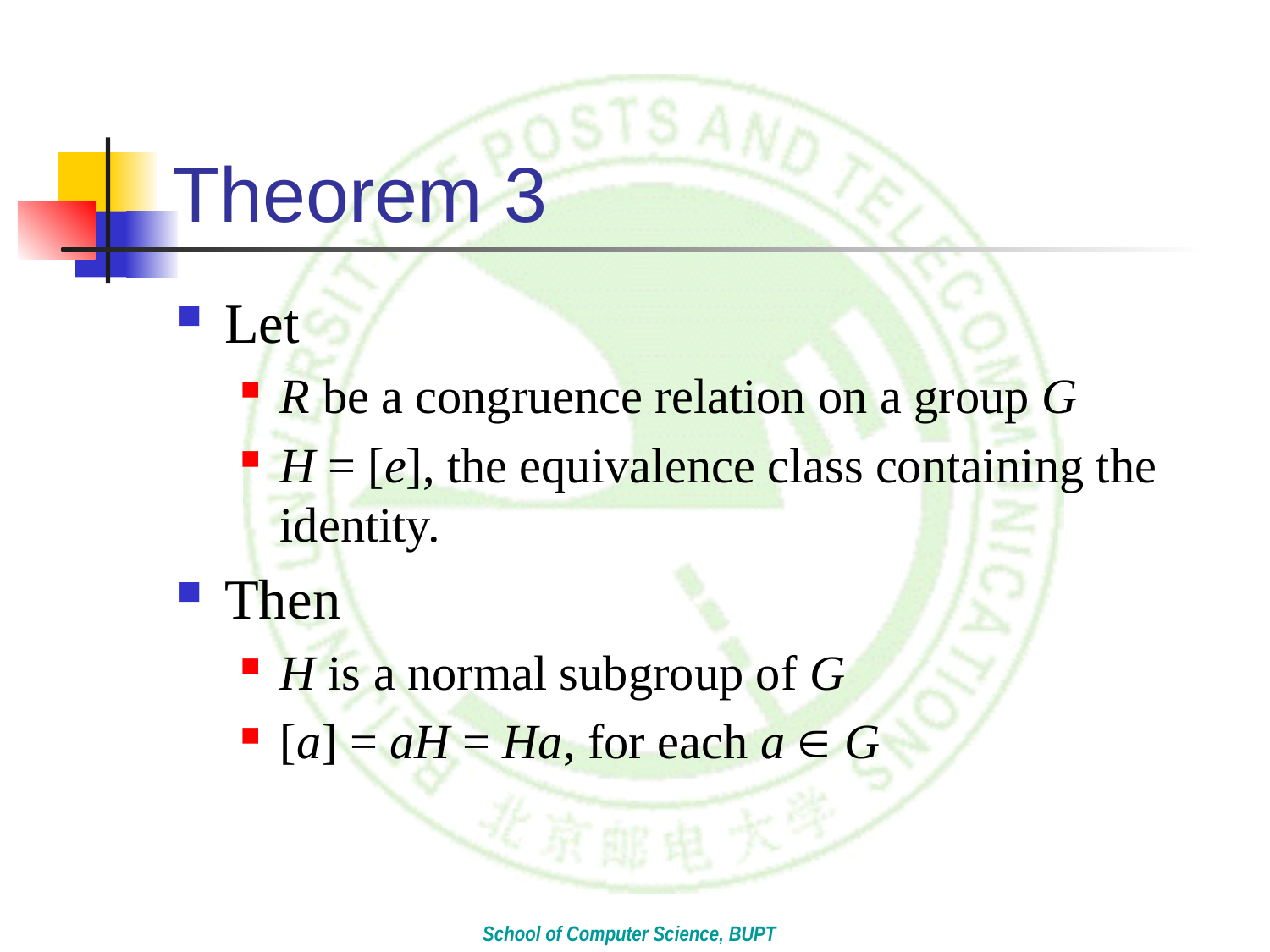

# Theorem 3
Let
R be a congruence relation on a group G
H = [e], the equivalence class containing the identity.
Then
H is a normal subgroup of G
[a] = aH = Ha, for each a ∈ G

School of Computer Science, BUPT
53